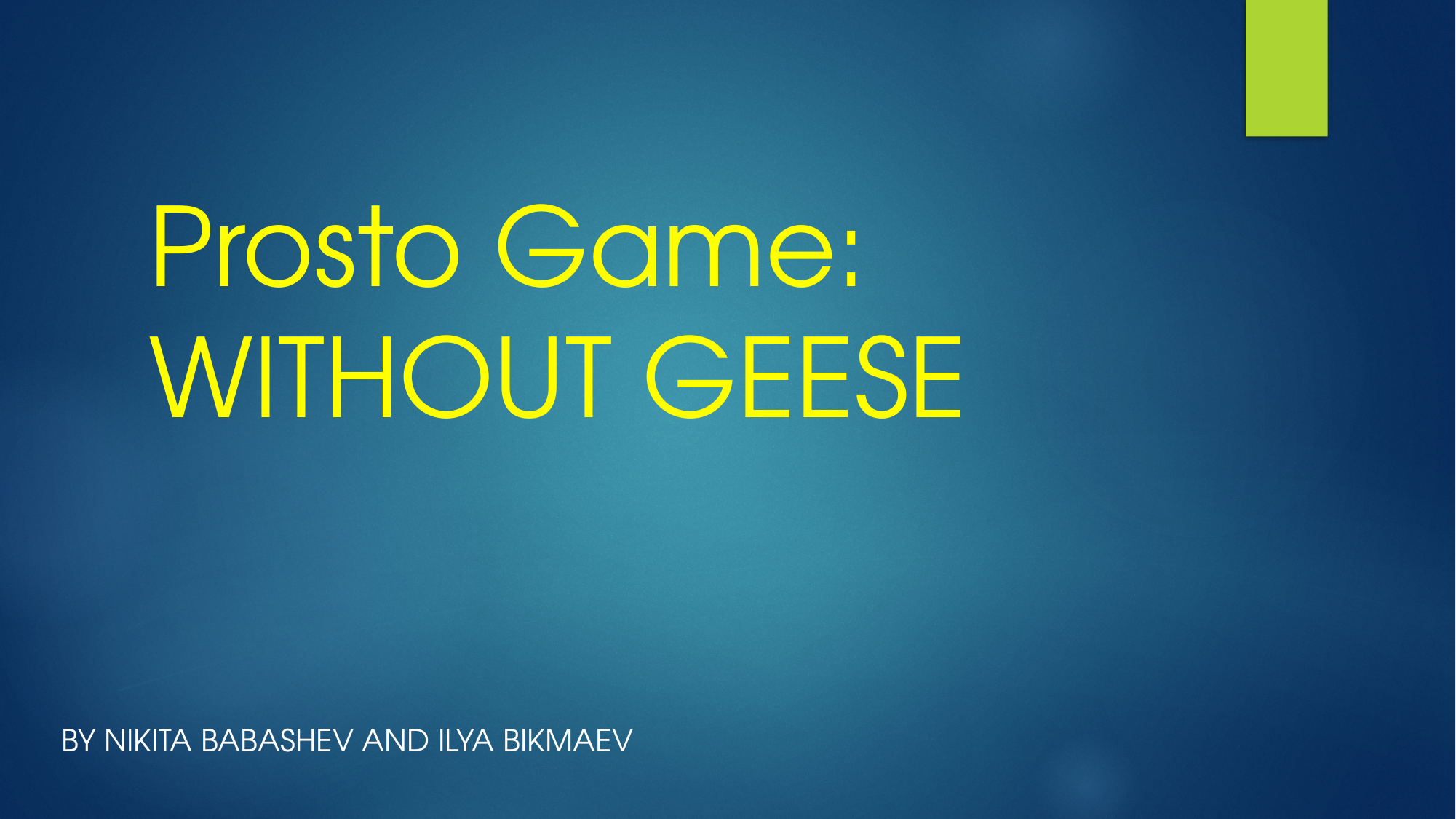

# Prosto Game: WITHOUT GEESE
BY NIKITA BABASHEV AND ILYA BIKMAEV